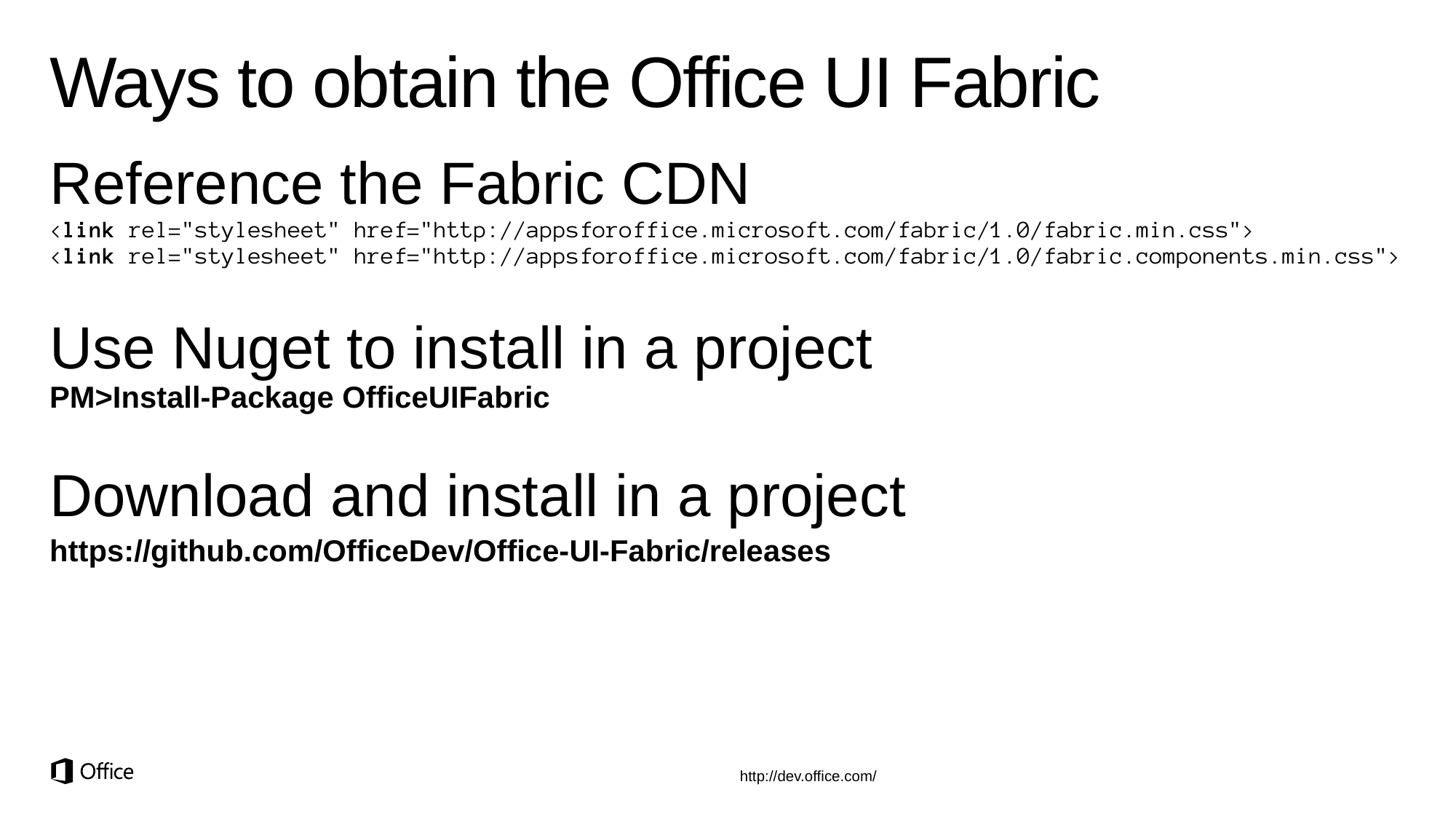

# Ways to obtain the Office UI Fabric
Reference the Fabric CDN
<link rel="stylesheet" href="http://appsforoffice.microsoft.com/fabric/1.0/fabric.min.css">
<link rel="stylesheet" href="http://appsforoffice.microsoft.com/fabric/1.0/fabric.components.min.css">
Use Nuget to install in a project
PM>Install-Package OfficeUIFabric

Download and install in a project
https://github.com/OfficeDev/Office-UI-Fabric/releases